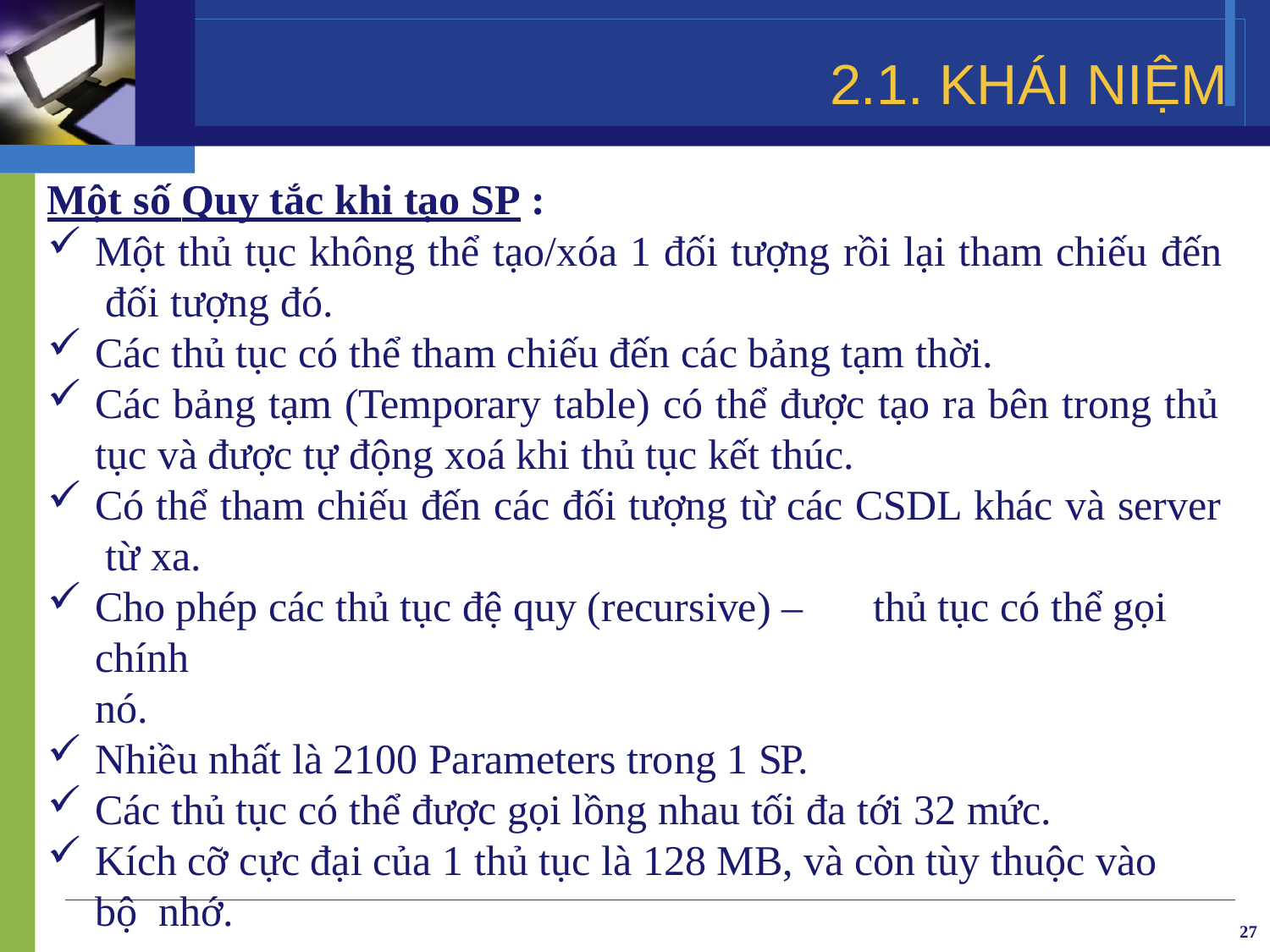

# 2.1. KHÁI NIỆM
Một số Quy tắc khi tạo SP :
Một thủ tục không thể tạo/xóa 1 đối tượng rồi lại tham chiếu đến  đối tượng đó.
Các thủ tục có thể tham chiếu đến các bảng tạm thời.
Các bảng tạm (Temporary table) có thể được tạo ra bên trong thủ
tục và được tự động xoá khi thủ tục kết thúc.
Có thể tham chiếu đến các đối tượng từ các CSDL khác và server  từ xa.
Cho phép các thủ tục đệ quy (recursive) –	thủ tục có thể gọi chính
nó.
Nhiều nhất là 2100 Parameters trong 1 SP.
Các thủ tục có thể được gọi lồng nhau tối đa tới 32 mức.
Kích cỡ cực đại của 1 thủ tục là 128 MB, và còn tùy thuộc vào bộ  nhớ.
27